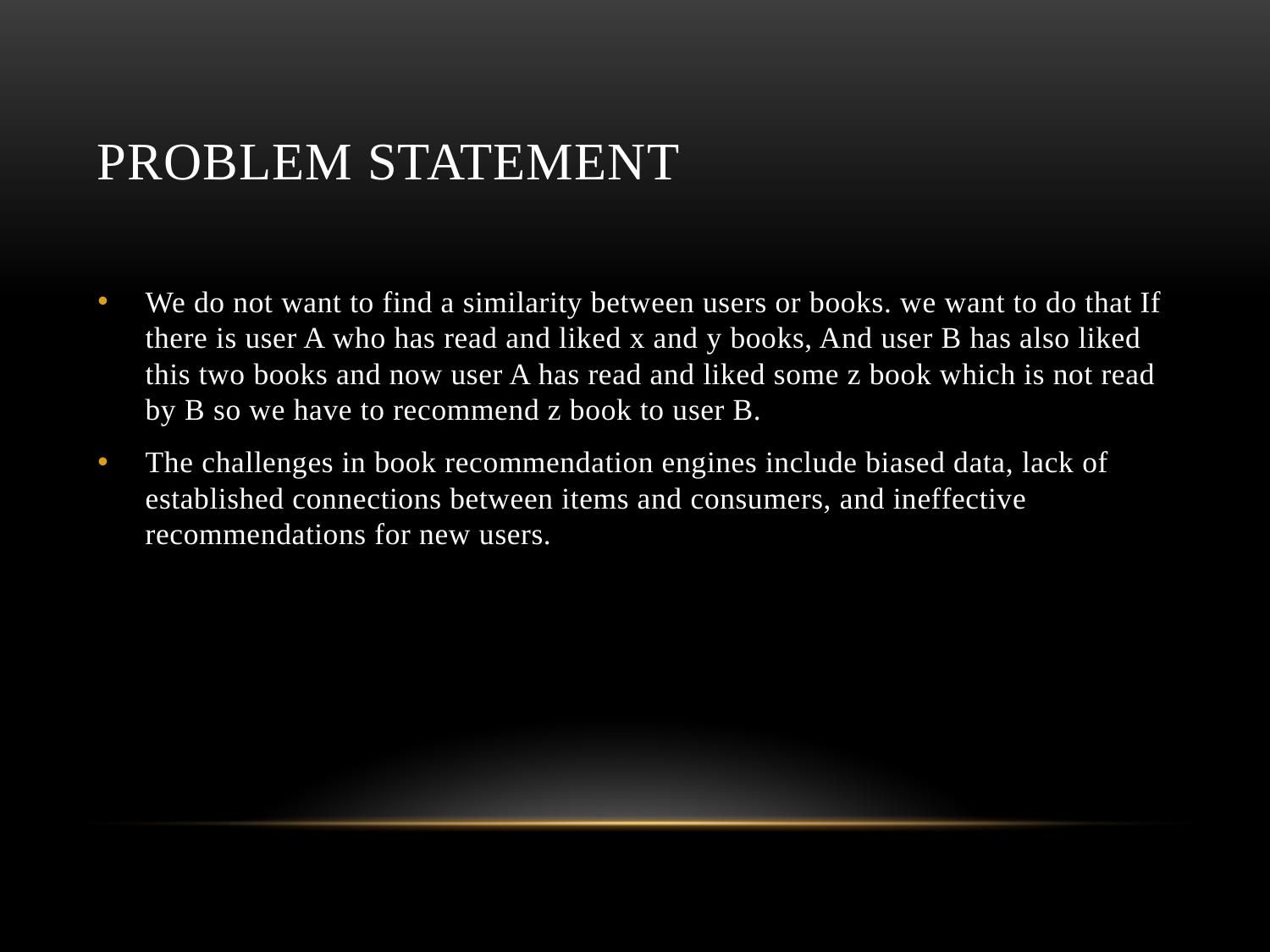

# Problem statement
We do not want to find a similarity between users or books. we want to do that If there is user A who has read and liked x and y books, And user B has also liked this two books and now user A has read and liked some z book which is not read by B so we have to recommend z book to user B.
The challenges in book recommendation engines include biased data, lack of established connections between items and consumers, and ineffective recommendations for new users.